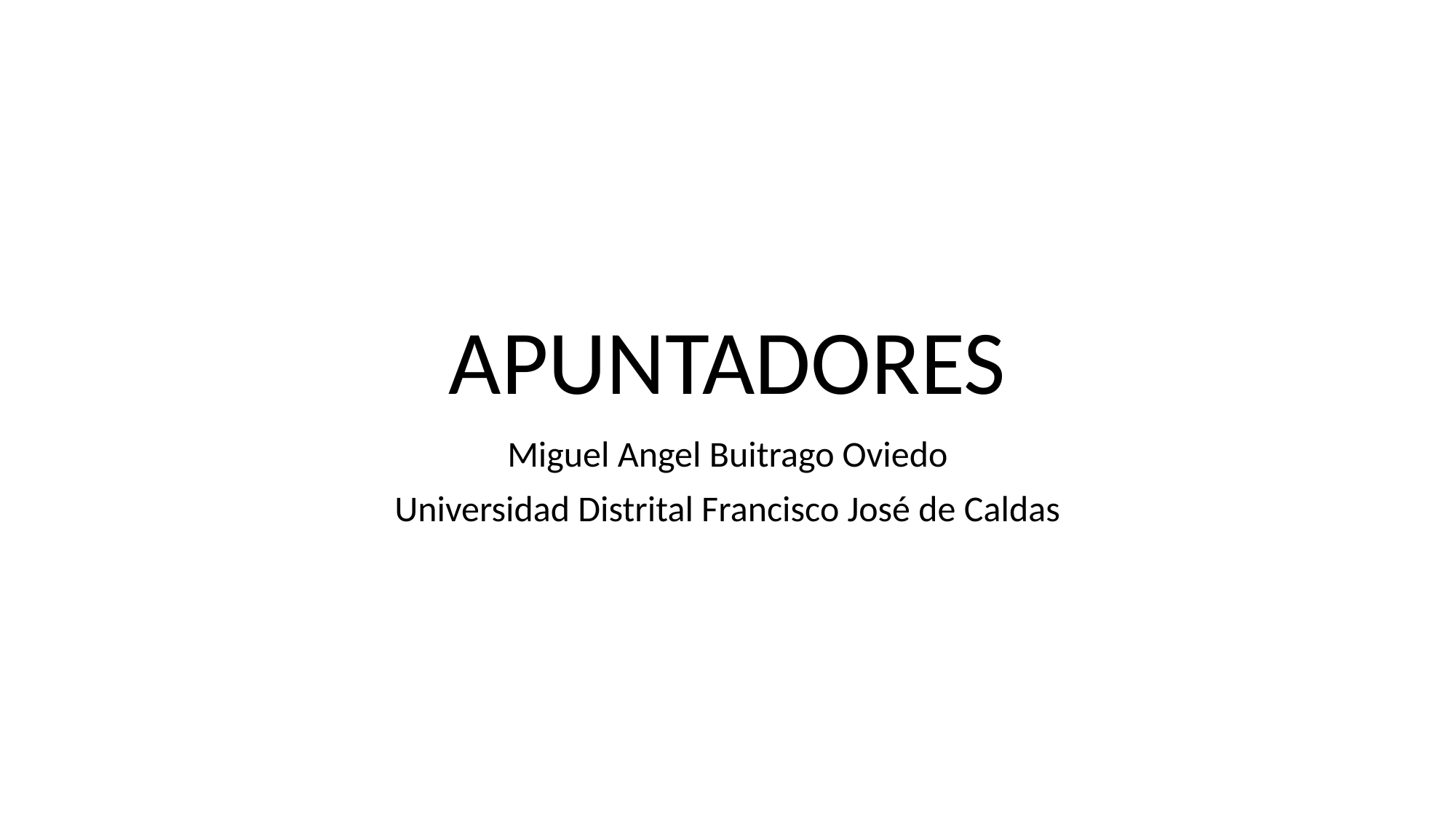

# APUNTADORES
Miguel Angel Buitrago Oviedo
Universidad Distrital Francisco José de Caldas